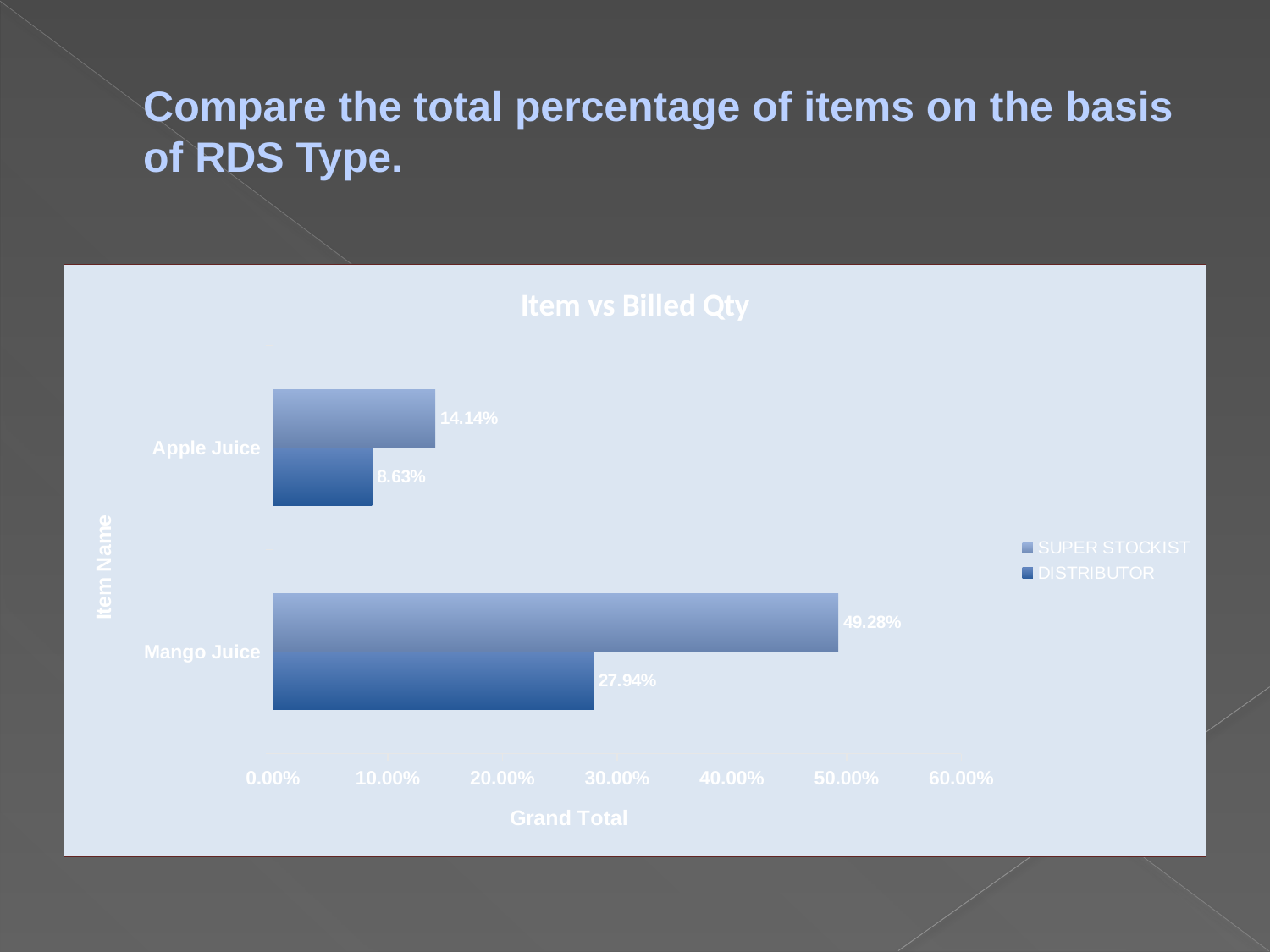

# Compare the total percentage of items on the basis of RDS Type.

### Chart: Item vs Billed Qty

| Category | DISTRIBUTOR | SUPER STOCKIST |
|---|---|---|
| Mango Juice | 0.2794463796724483 | 0.4928121880815775 |
| Apple Juice | 0.08632832012014192 | 0.14141311212583227 |